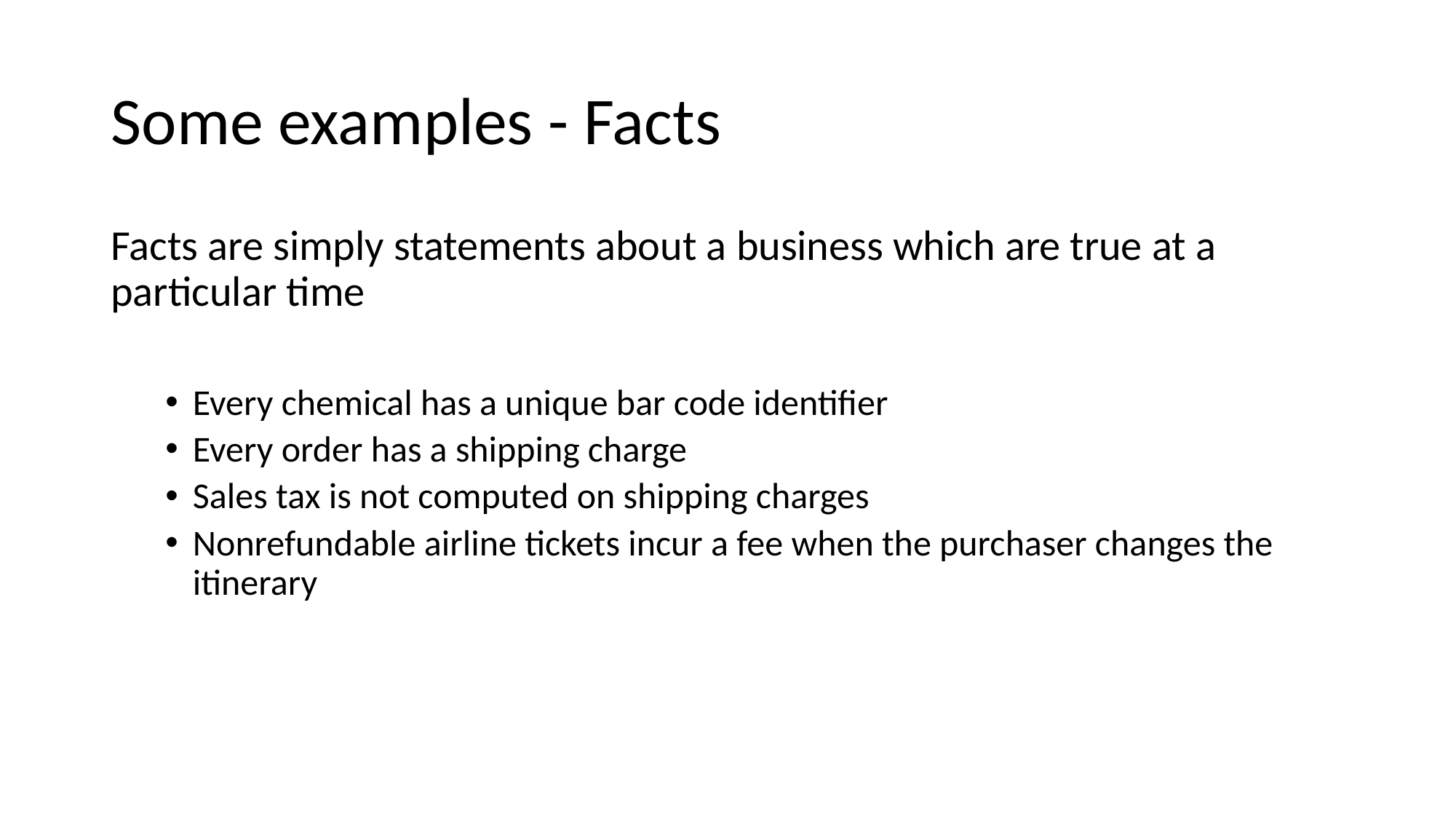

# Some examples - Facts
Facts are simply statements about a business which are true at a particular time

Every chemical has a unique bar code identifier
Every order has a shipping charge
Sales tax is not computed on shipping charges
Nonrefundable airline tickets incur a fee when the purchaser changes the itinerary